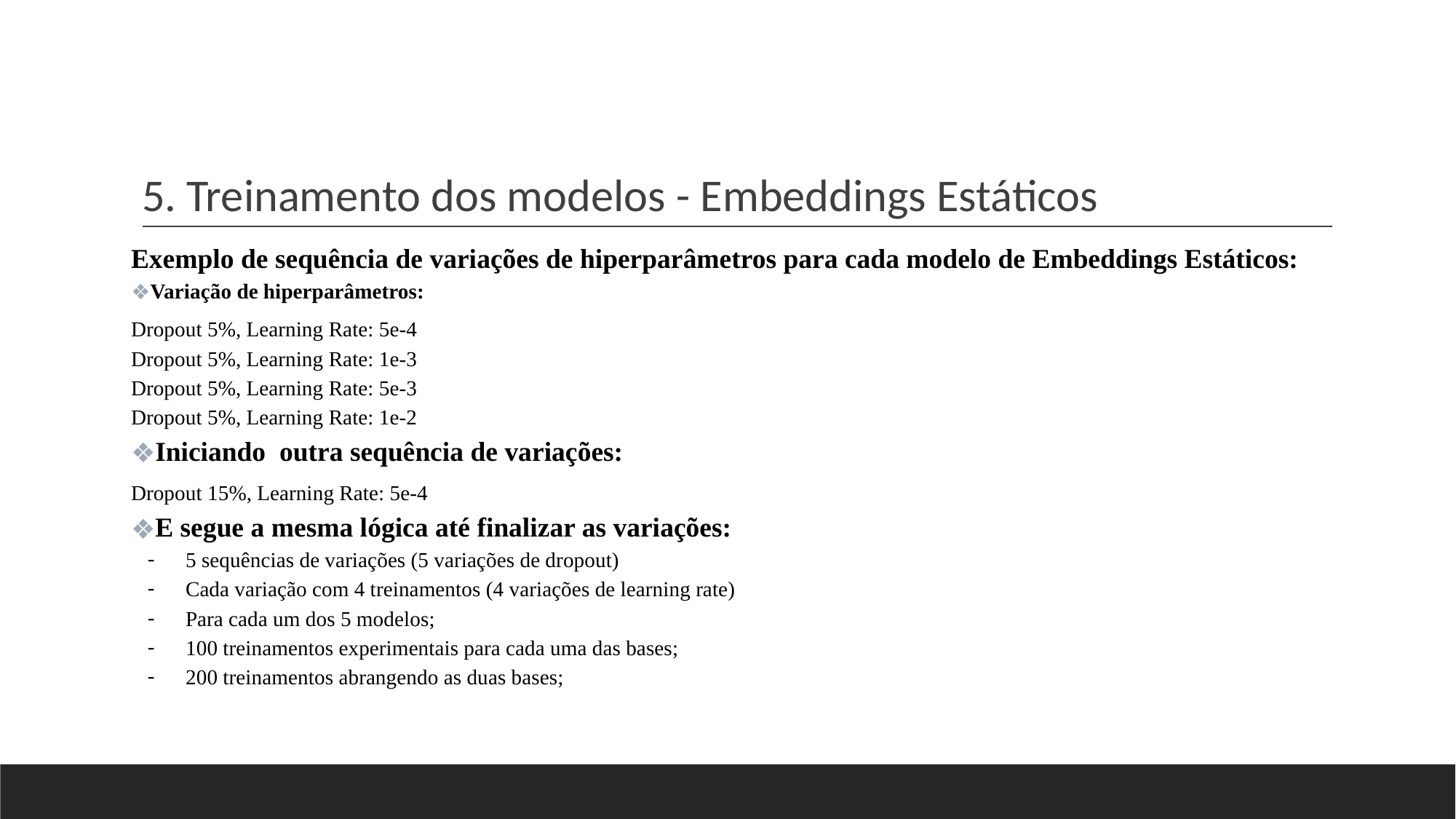

# 5. Treinamento dos modelos - Embeddings Estáticos
Exemplo de sequência de variações de hiperparâmetros para cada modelo de Embeddings Estáticos:
Variação de hiperparâmetros:
Dropout 5%, Learning Rate: 5e-4
Dropout 5%, Learning Rate: 1e-3
Dropout 5%, Learning Rate: 5e-3
Dropout 5%, Learning Rate: 1e-2
Iniciando  outra sequência de variações:
Dropout 15%, Learning Rate: 5e-4
E segue a mesma lógica até finalizar as variações:
5 sequências de variações (5 variações de dropout)
Cada variação com 4 treinamentos (4 variações de learning rate)
Para cada um dos 5 modelos;
100 treinamentos experimentais para cada uma das bases;
200 treinamentos abrangendo as duas bases;